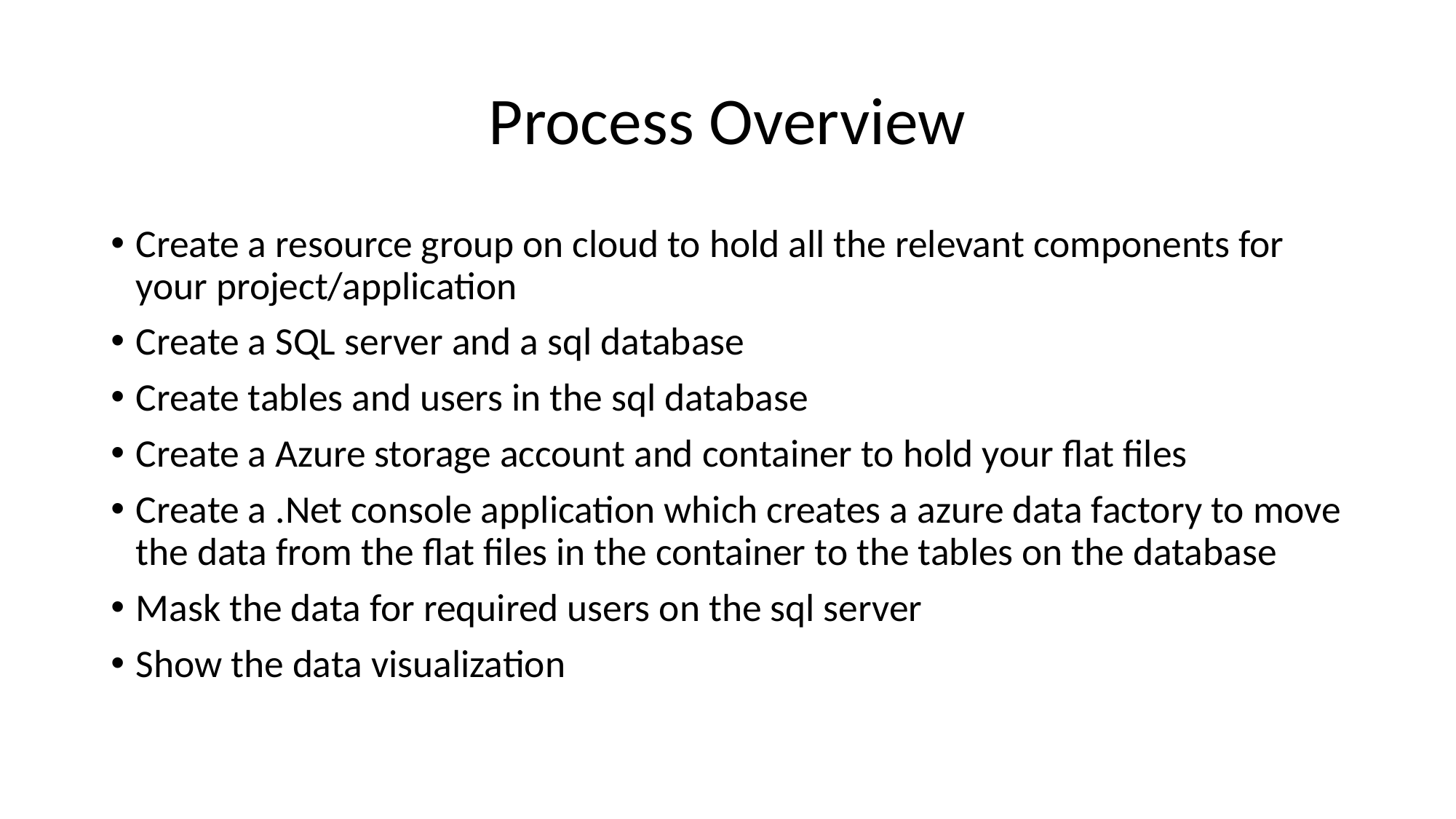

# Process Overview
Create a resource group on cloud to hold all the relevant components for your project/application
Create a SQL server and a sql database
Create tables and users in the sql database
Create a Azure storage account and container to hold your flat files
Create a .Net console application which creates a azure data factory to move the data from the flat files in the container to the tables on the database
Mask the data for required users on the sql server
Show the data visualization